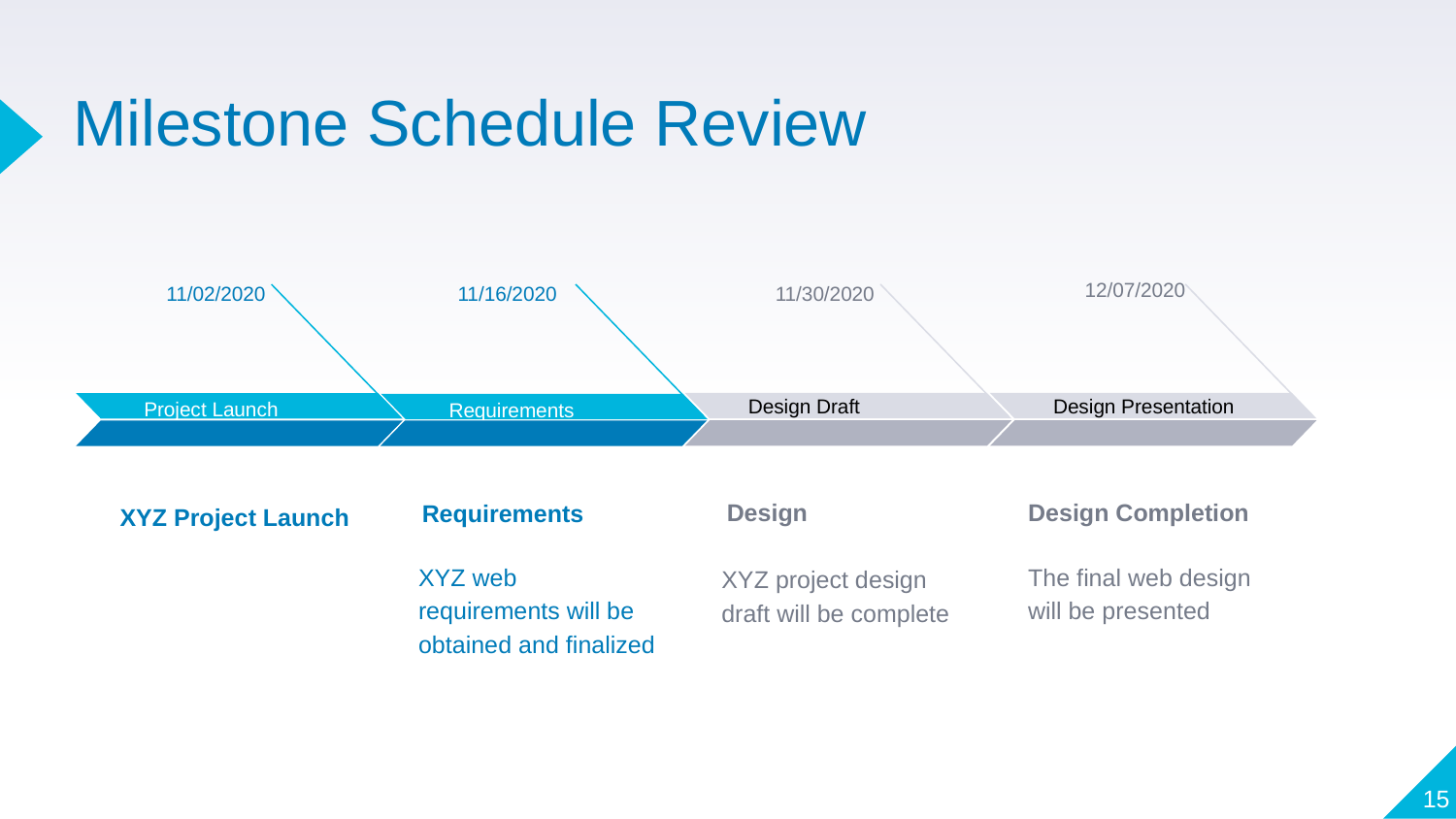

# Milestone Schedule Review
12/07/2020
  Design Presentation

Design Completion
The final web design will be presented
11/30/2020
  Design Draft

Design
XYZ project design draft will be complete
11/02/2020
  Project Launch

XYZ Project Launch

11/16/2020
  Requirements

Requirements
XYZ web requirements will be obtained and finalized
15